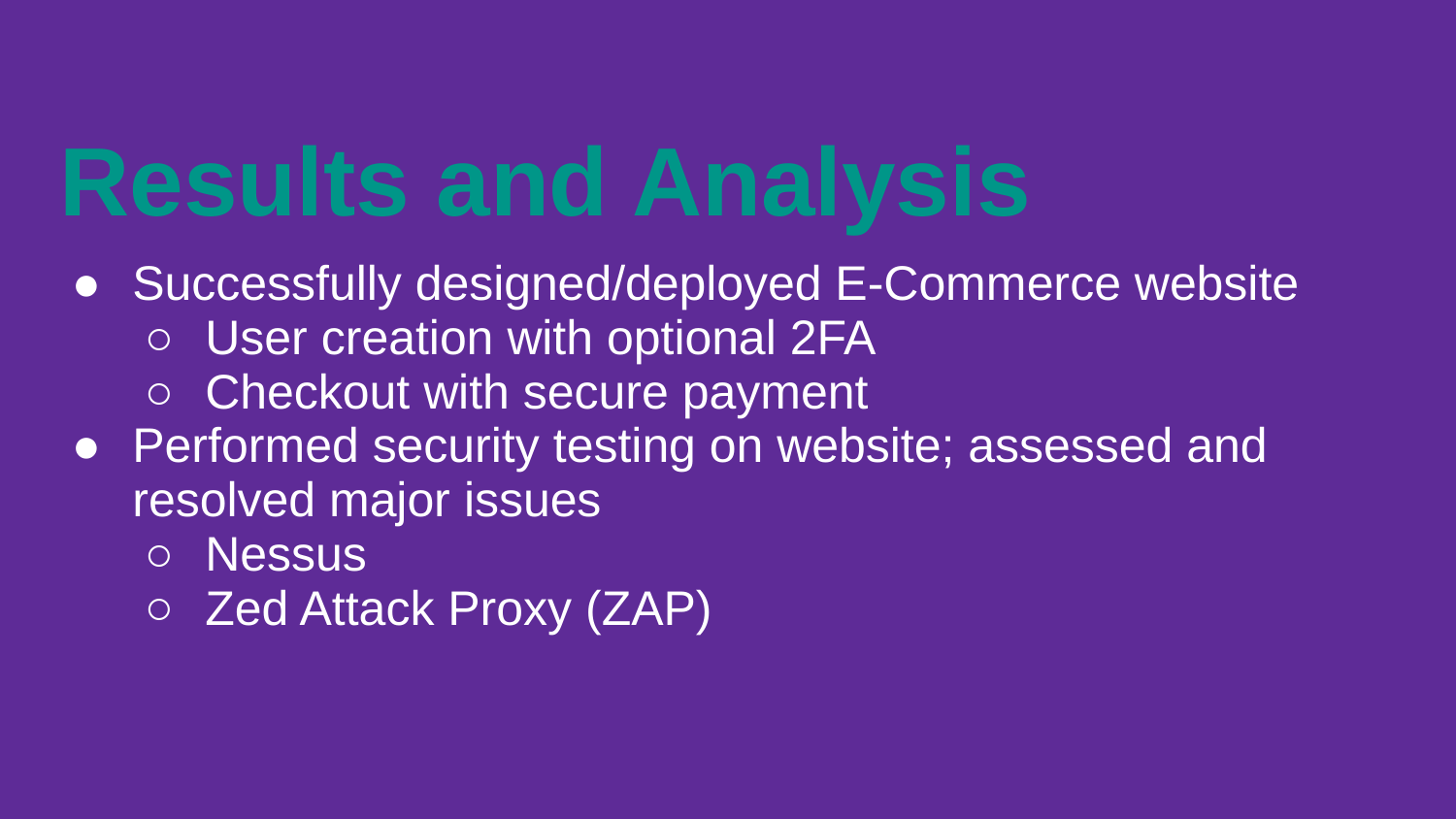

# Results and Analysis
Successfully designed/deployed E-Commerce website
User creation with optional 2FA
Checkout with secure payment
Performed security testing on website; assessed and resolved major issues
Nessus
Zed Attack Proxy (ZAP)